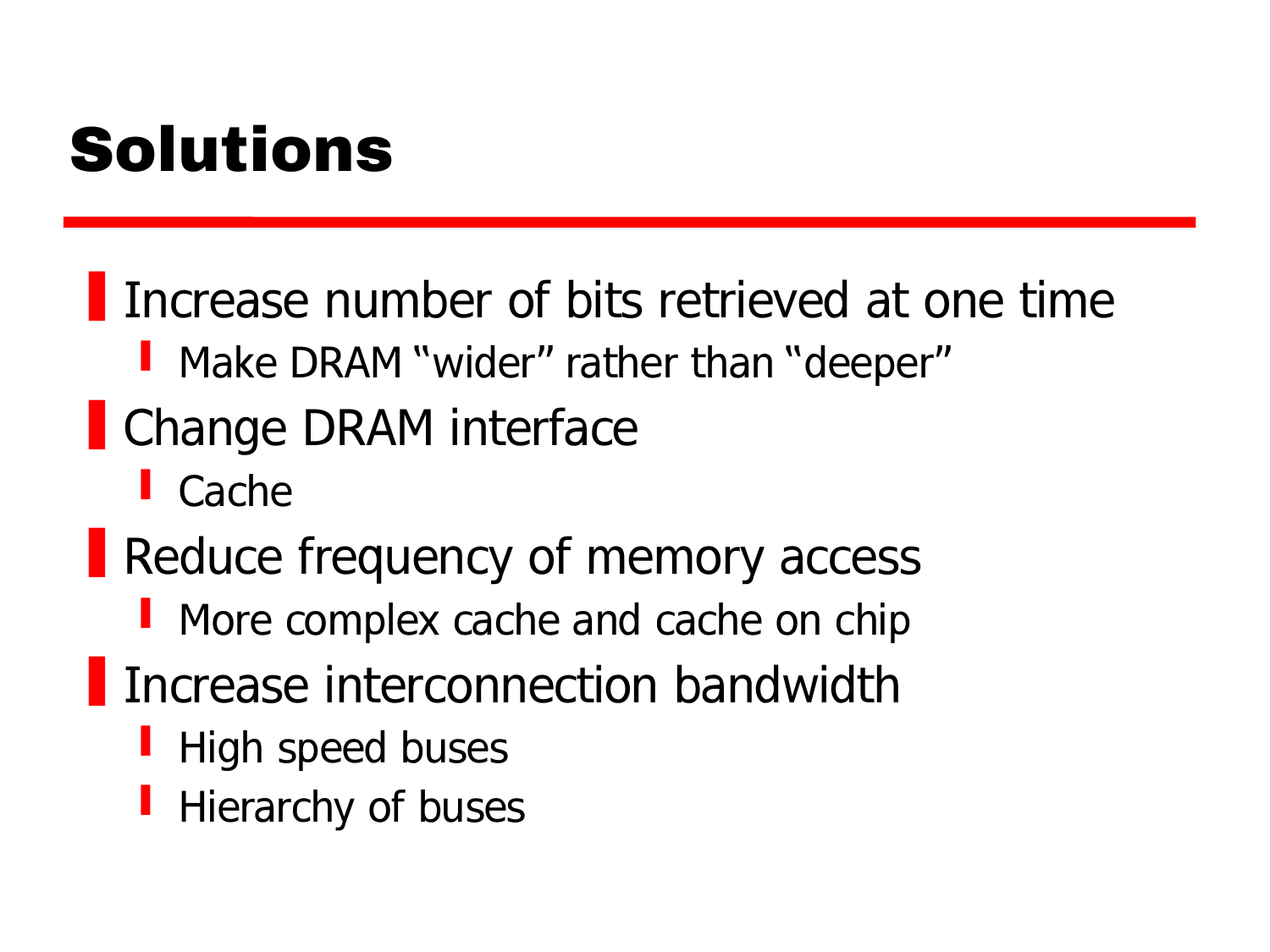

# Solutions
Increase number of bits retrieved at one time
Make DRAM “wider” rather than “deeper”
Change DRAM interface
Cache
Reduce frequency of memory access
More complex cache and cache on chip
Increase interconnection bandwidth
High speed buses
Hierarchy of buses